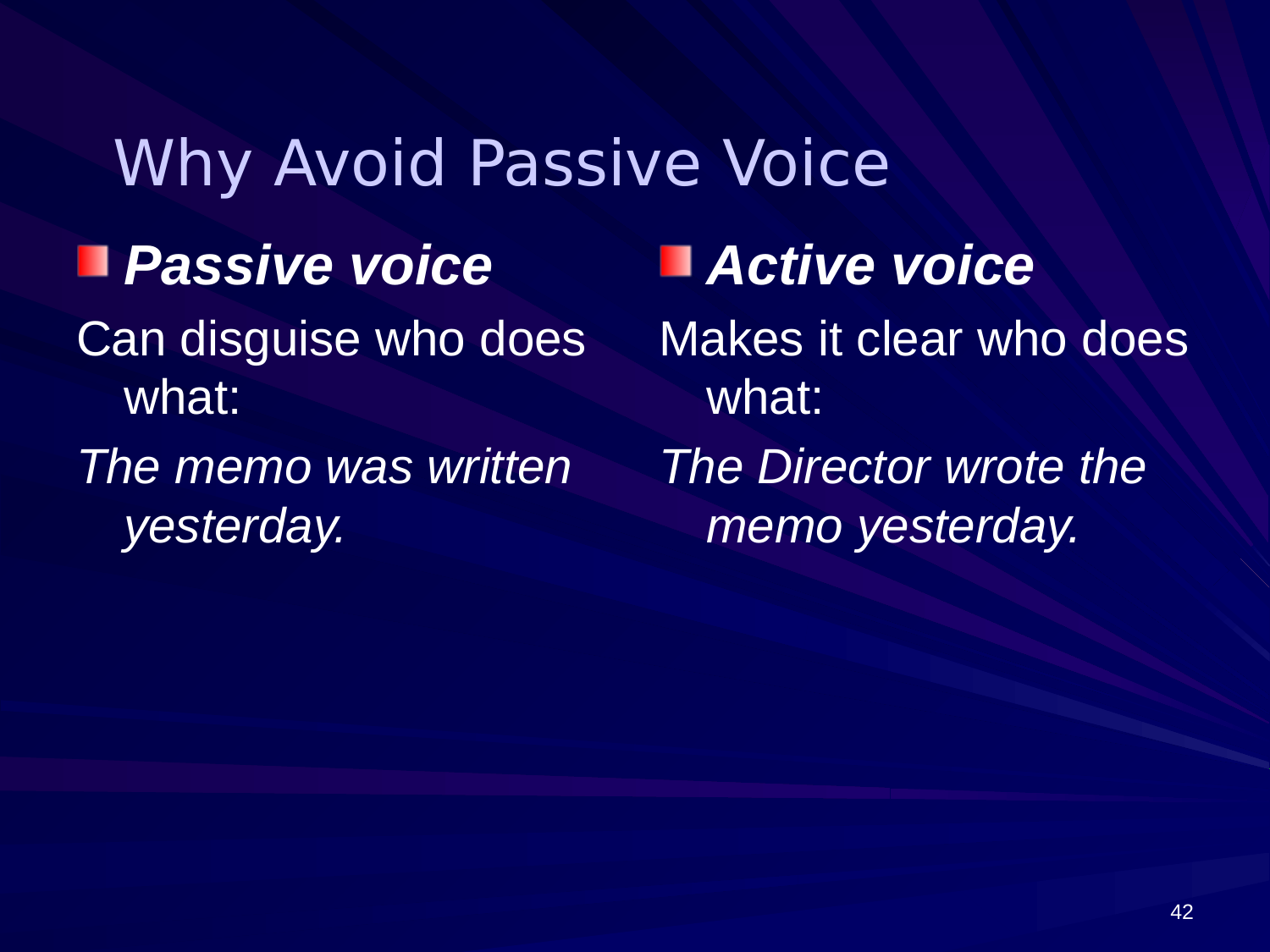

Why Avoid Passive Voice
Passive voice
Can disguise who does what:
The memo was written yesterday.
Active voice
Makes it clear who does what:
The Director wrote the memo yesterday.

42